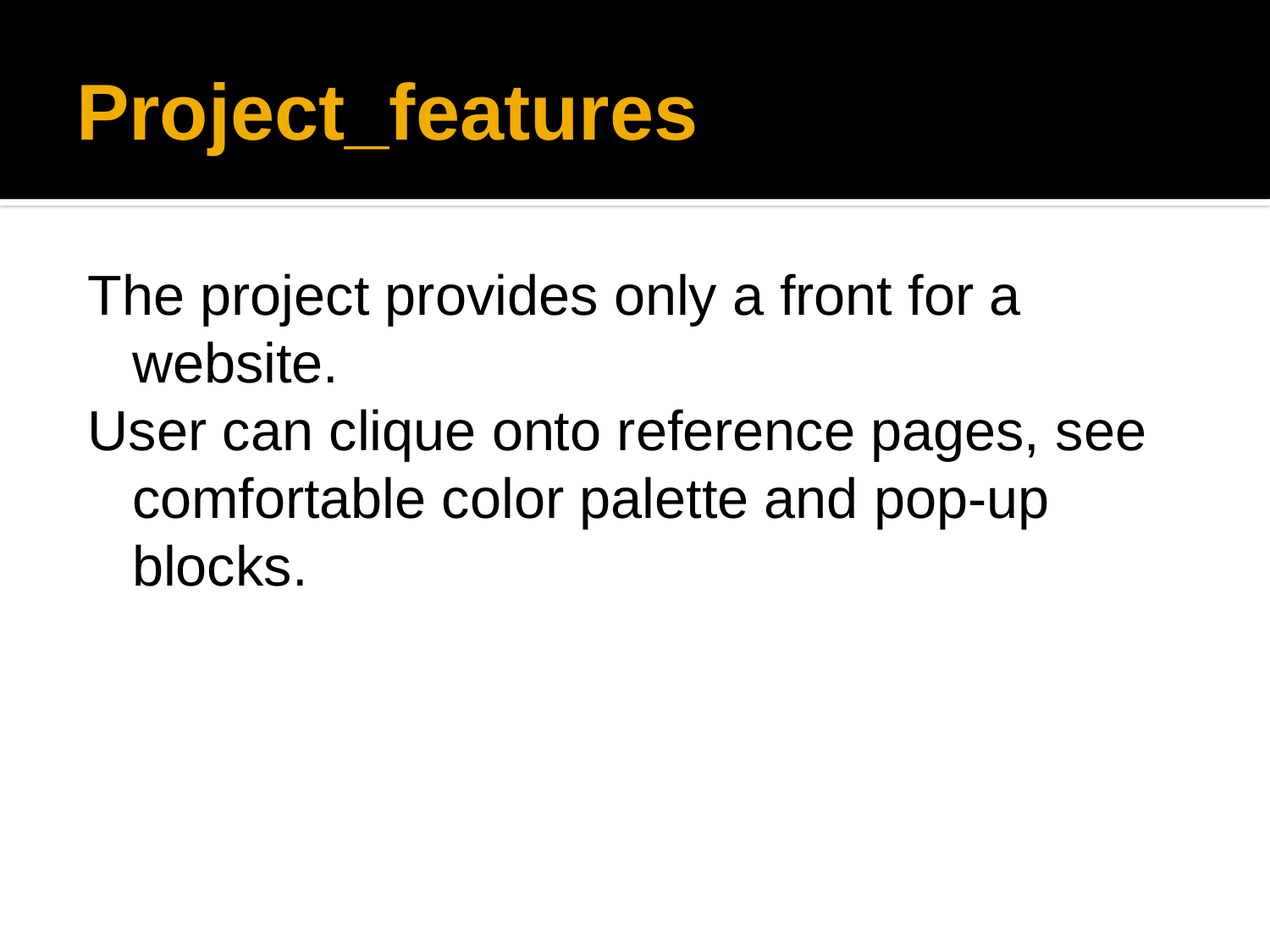

# Project_features
The project provides only a front for a website.
User can clique onto reference pages, see comfortable color palette and pop-up blocks.